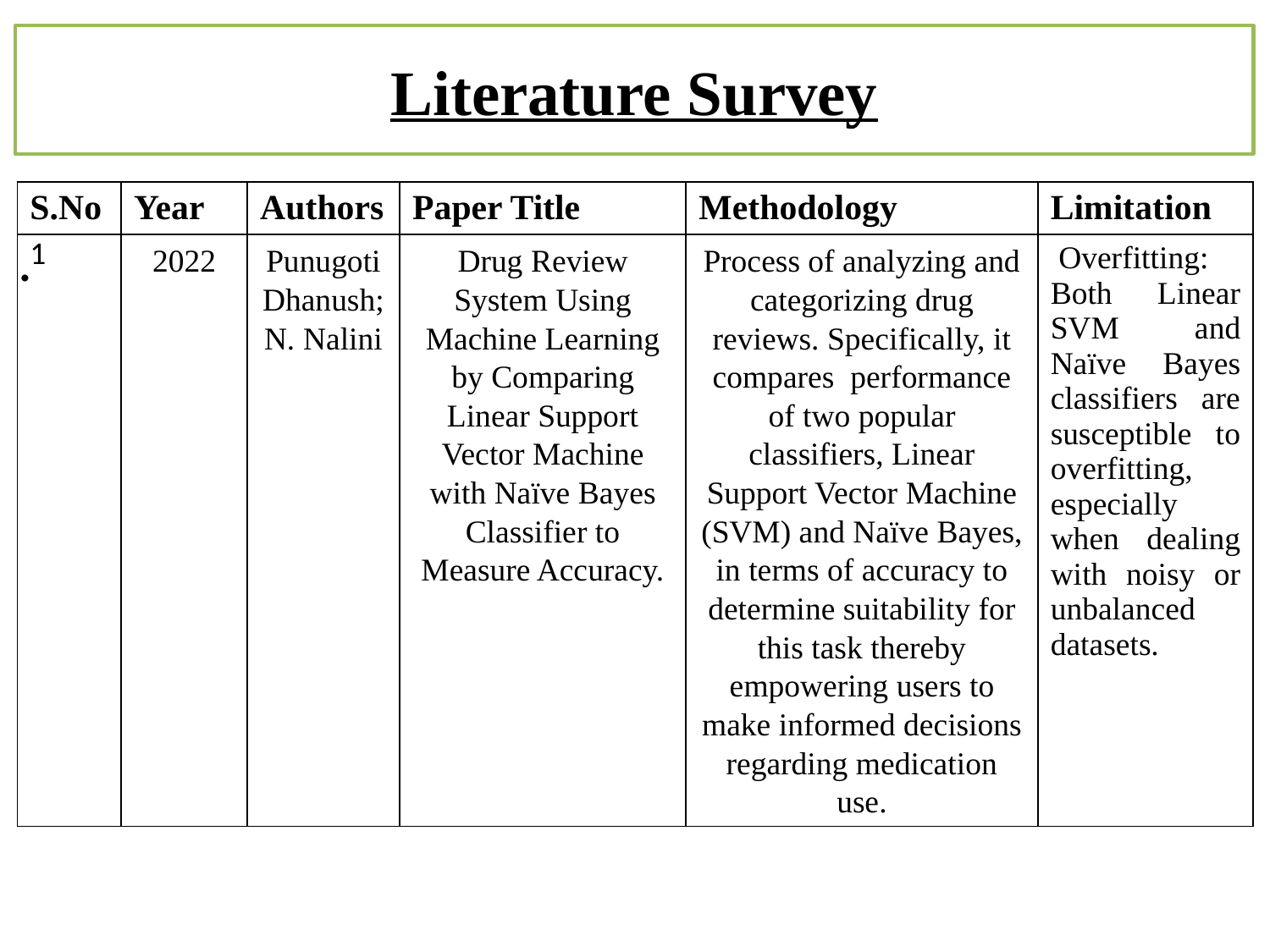

# Literature Survey
| S.No | Year | Authors | Paper Title | Methodology | Limitation |
| --- | --- | --- | --- | --- | --- |
| 1 | 2022 | Punugoti Dhanush; N. Nalini | Drug Review System Using Machine Learning by Comparing Linear Support Vector Machine with Naïve Bayes Classifier to Measure Accuracy. | Process of analyzing and categorizing drug reviews. Specifically, it compares performance of two popular classifiers, Linear Support Vector Machine (SVM) and Naïve Bayes, in terms of accuracy to determine suitability for this task thereby empowering users to make informed decisions regarding medication use. | Overfitting: Both Linear SVM and Naïve Bayes classifiers are susceptible to overfitting, especially when dealing with noisy or unbalanced datasets. |
.